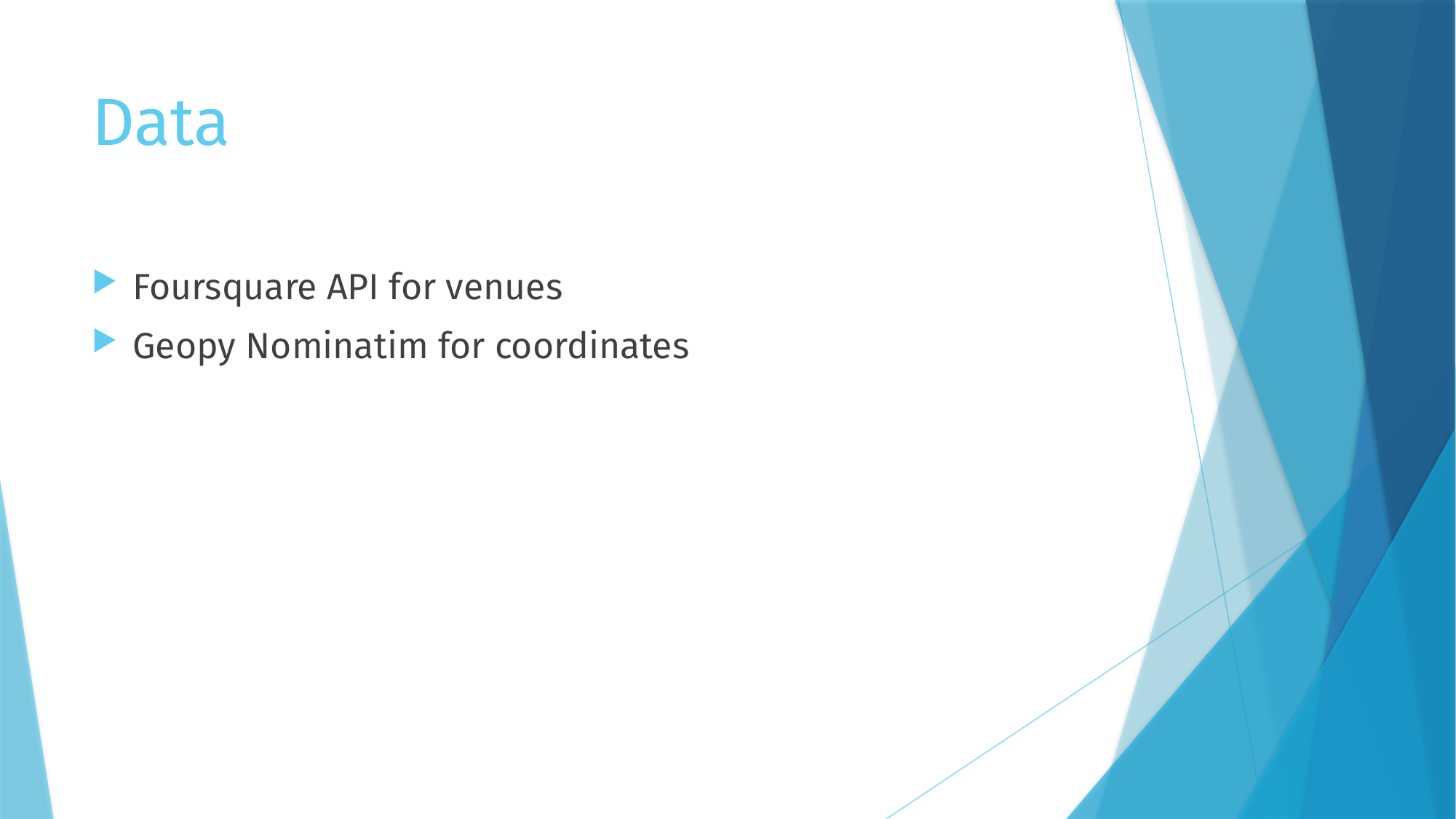

# Data
Foursquare API for venues
Geopy Nominatim for coordinates